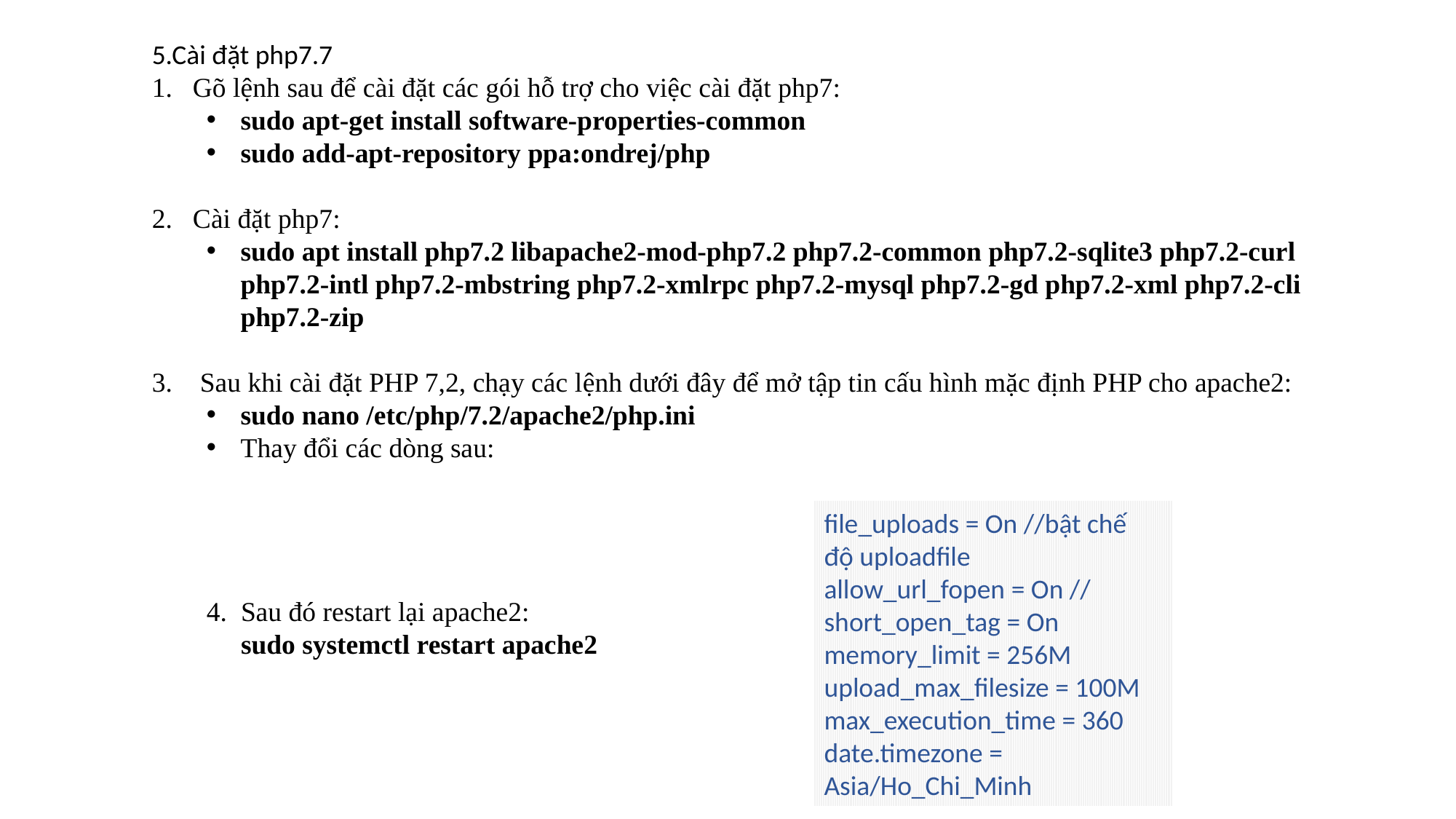

5.Cài đặt php7.7
Gõ lệnh sau để cài đặt các gói hỗ trợ cho việc cài đặt php7:
sudo apt-get install software-properties-common
sudo add-apt-repository ppa:ondrej/php

Cài đặt php7:
sudo apt install php7.2 libapache2-mod-php7.2 php7.2-common php7.2-sqlite3 php7.2-curl php7.2-intl php7.2-mbstring php7.2-xmlrpc php7.2-mysql php7.2-gd php7.2-xml php7.2-cli php7.2-zip

3.    Sau khi cài đặt PHP 7,2, chạy các lệnh dưới đây để mở tập tin cấu hình mặc định PHP cho apache2:
sudo nano /etc/php/7.2/apache2/php.ini
Thay đổi các dòng sau:

4.  Sau đó restart lại apache2:
     sudo systemctl restart apache2
file_uploads = On //bật chế độ uploadfile
allow_url_fopen = On //
short_open_tag = On
memory_limit = 256M
upload_max_filesize = 100M
max_execution_time = 360
date.timezone = Asia/Ho_Chi_Minh